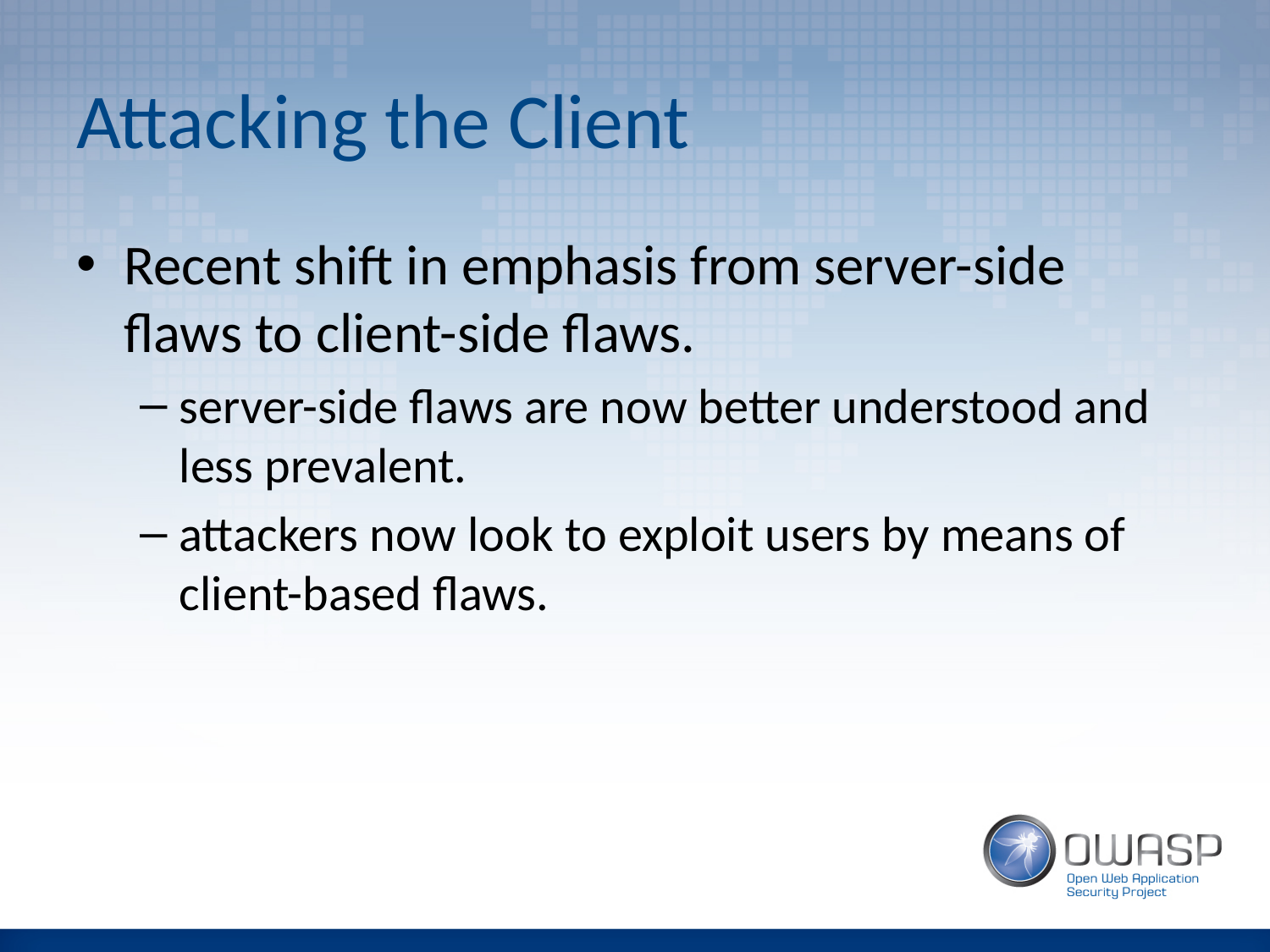

# Attacking the Client
Recent shift in emphasis from server-side flaws to client-side flaws.
server-side flaws are now better understood and less prevalent.
attackers now look to exploit users by means of client-based flaws.